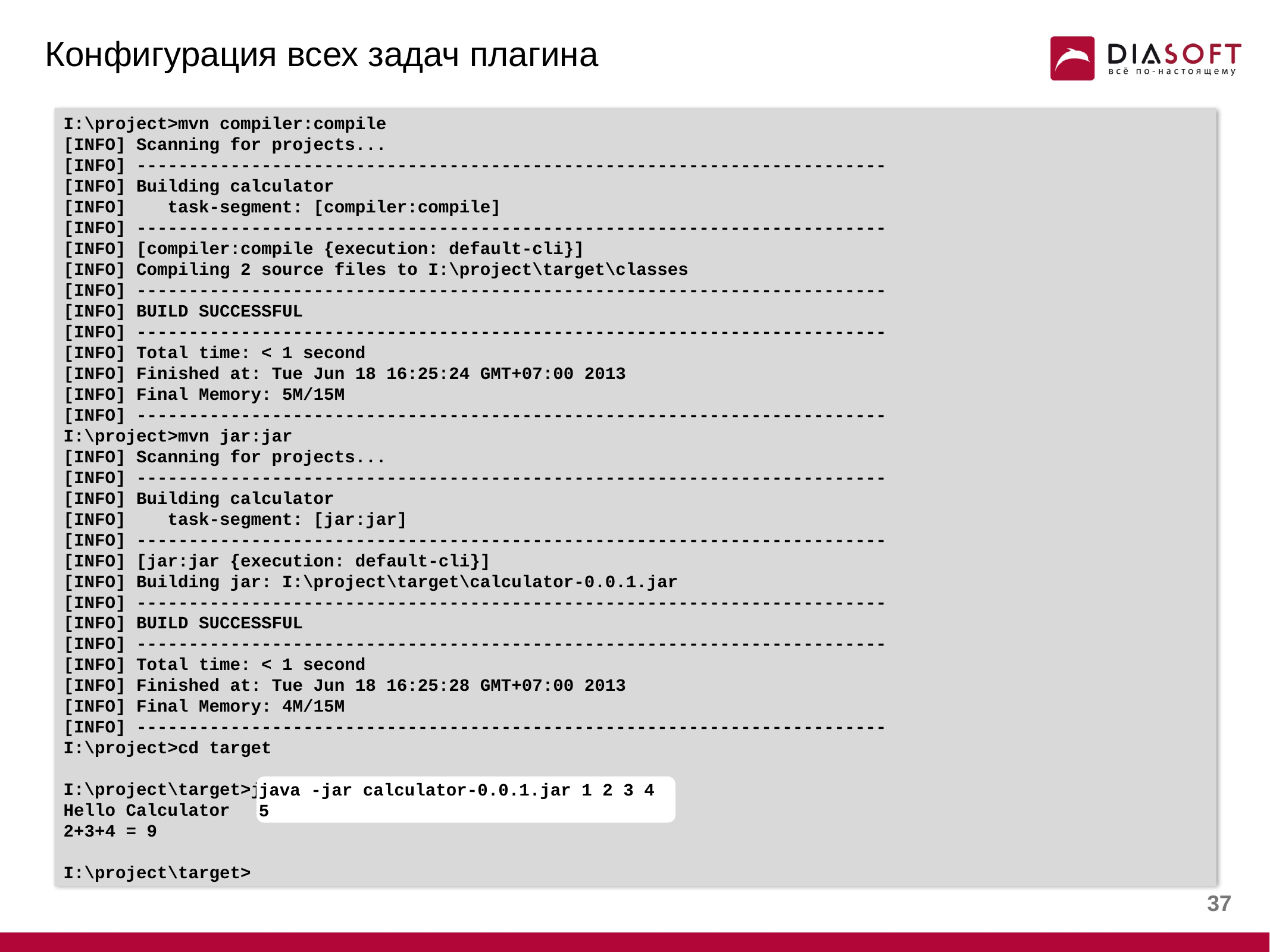

# Конфигурация всех задач плагина
I:\project>mvn compiler:compile
[INFO] Scanning for projects...
[INFO] ------------------------------------------------------------------------
[INFO] Building calculator
[INFO]    task-segment: [compiler:compile]
[INFO] ------------------------------------------------------------------------
[INFO] [compiler:compile {execution: default-cli}]
[INFO] Compiling 2 source files to I:\project\target\classes
[INFO] ------------------------------------------------------------------------
[INFO] BUILD SUCCESSFUL
[INFO] ------------------------------------------------------------------------
[INFO] Total time: < 1 second
[INFO] Finished at: Tue Jun 18 16:25:24 GMT+07:00 2013
[INFO] Final Memory: 5M/15M
[INFO] ------------------------------------------------------------------------
I:\project>mvn jar:jar
[INFO] Scanning for projects...
[INFO] ------------------------------------------------------------------------
[INFO] Building calculator
[INFO]    task-segment: [jar:jar]
[INFO] ------------------------------------------------------------------------
[INFO] [jar:jar {execution: default-cli}]
[INFO] Building jar: I:\project\target\calculator-0.0.1.jar
[INFO] ------------------------------------------------------------------------
[INFO] BUILD SUCCESSFUL
[INFO] ------------------------------------------------------------------------
[INFO] Total time: < 1 second
[INFO] Finished at: Tue Jun 18 16:25:28 GMT+07:00 2013
[INFO] Final Memory: 4M/15M
[INFO] ------------------------------------------------------------------------
I:\project>cd target

I:\project\target>java -jar calculator-0.0.1.jar 1 2 3 4 5
Hello Calculator
2+3+4 = 9

I:\project\target>
java -jar calculator-0.0.1.jar 1 2 3 4 5
37